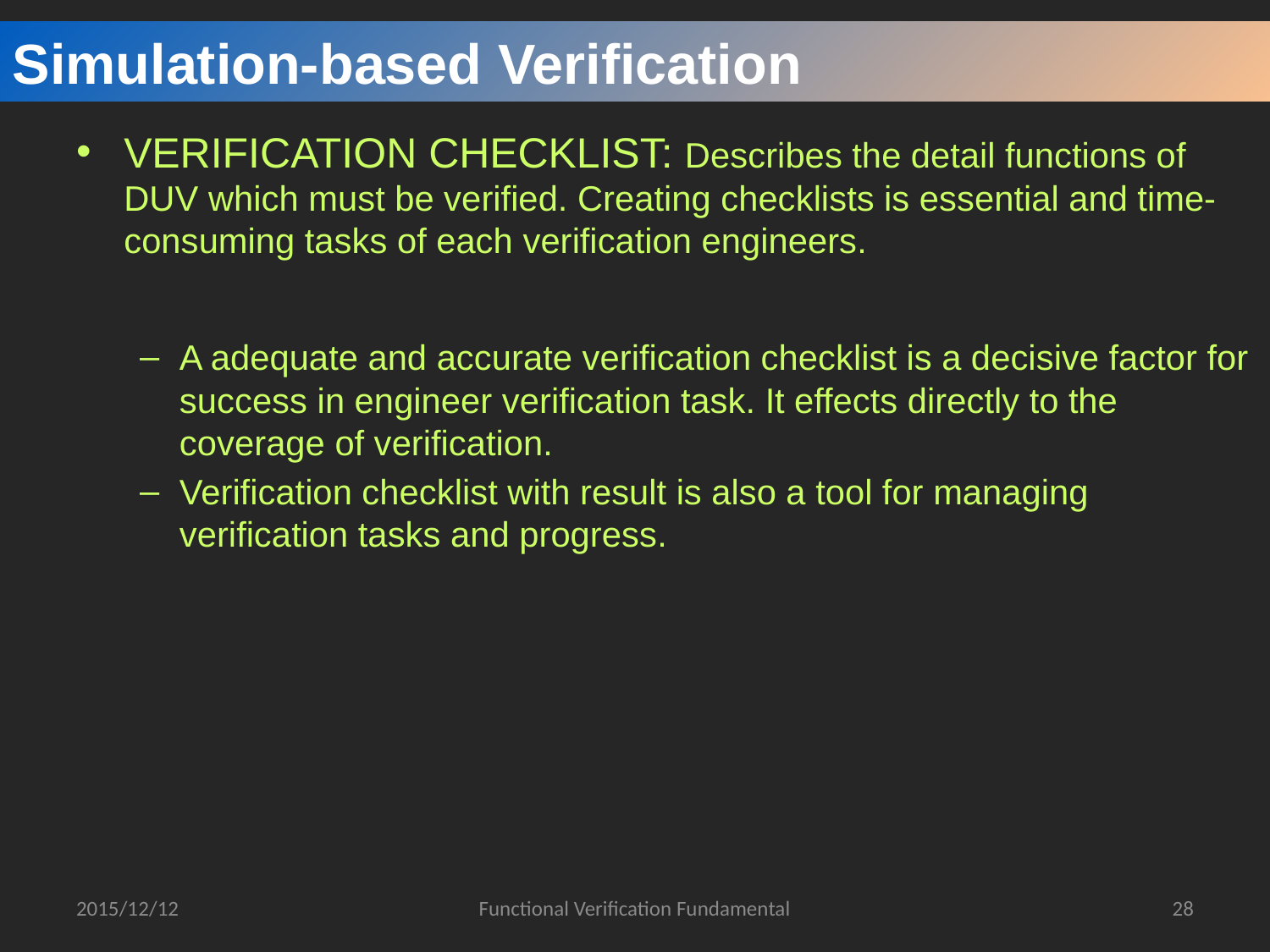

Simulation-based Verification
VERIFICATION CHECKLIST: Describes the detail functions of DUV which must be verified. Creating checklists is essential and time-consuming tasks of each verification engineers.

A adequate and accurate verification checklist is a decisive factor for success in engineer verification task. It effects directly to the coverage of verification.
Verification checklist with result is also a tool for managing verification tasks and progress.

2015/12/12
Functional Verification Fundamental
28